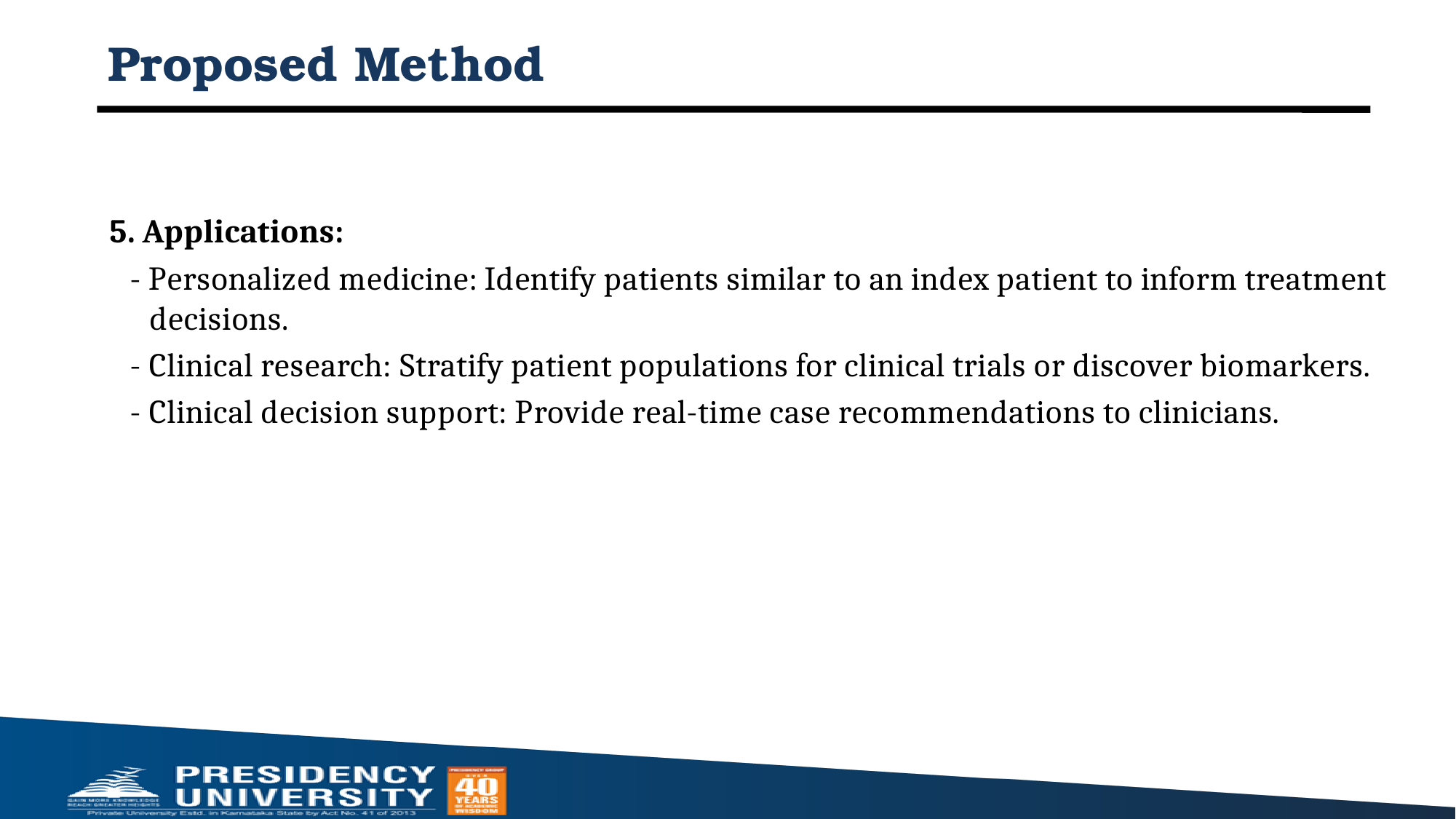

# Proposed Method
5. Applications:
   - Personalized medicine: Identify patients similar to an index patient to inform treatment decisions.
   - Clinical research: Stratify patient populations for clinical trials or discover biomarkers.
   - Clinical decision support: Provide real-time case recommendations to clinicians.